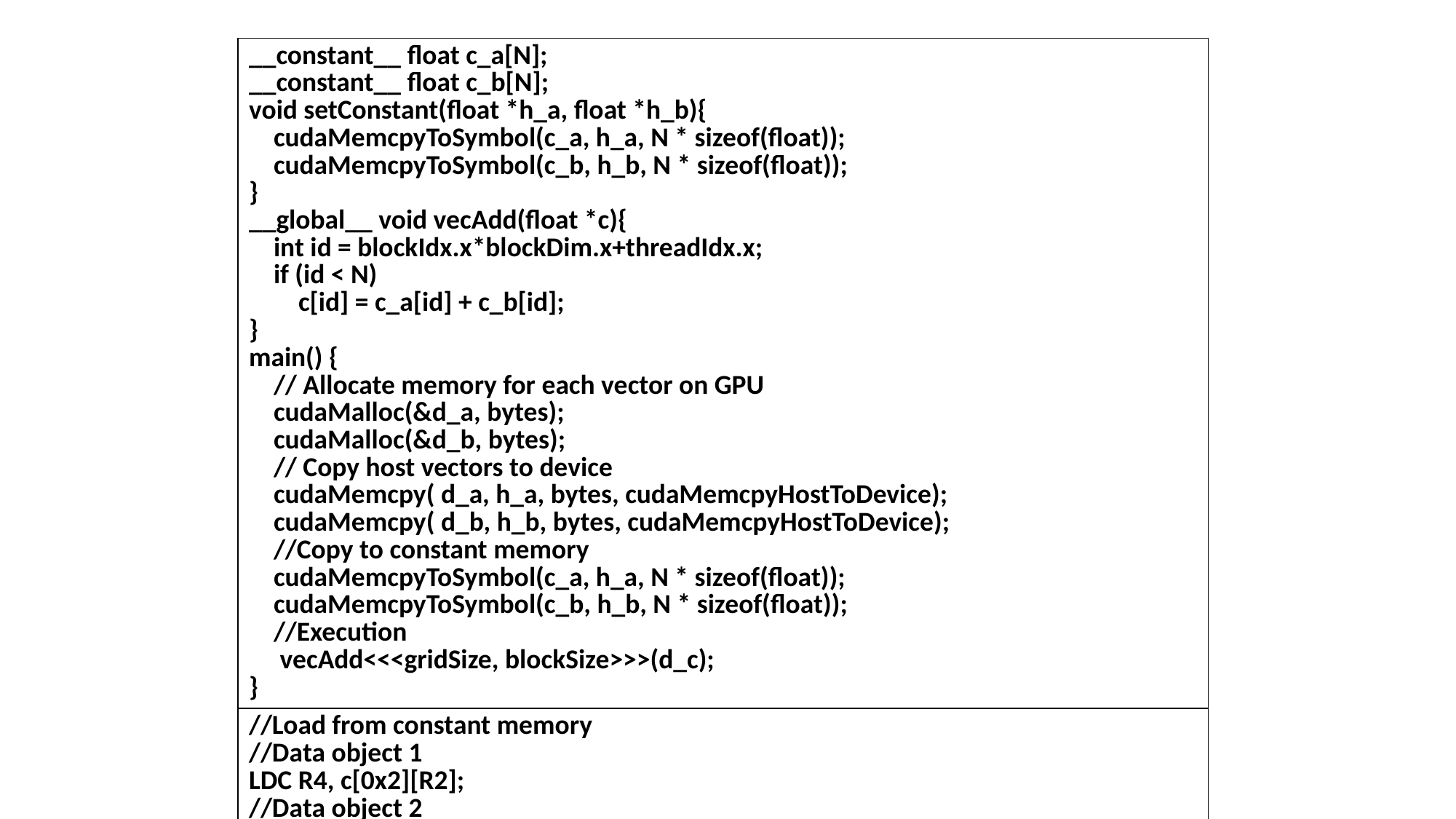

| \_\_constant\_\_ float c\_a[N]; \_\_constant\_\_ float c\_b[N]; void setConstant(float \*h\_a, float \*h\_b){ cudaMemcpyToSymbol(c\_a, h\_a, N \* sizeof(float)); cudaMemcpyToSymbol(c\_b, h\_b, N \* sizeof(float)); } \_\_global\_\_ void vecAdd(float \*c){ int id = blockIdx.x\*blockDim.x+threadIdx.x; if (id < N) c[id] = c\_a[id] + c\_b[id]; } main() { // Allocate memory for each vector on GPU cudaMalloc(&d\_a, bytes); cudaMalloc(&d\_b, bytes); // Copy host vectors to device cudaMemcpy( d\_a, h\_a, bytes, cudaMemcpyHostToDevice); cudaMemcpy( d\_b, h\_b, bytes, cudaMemcpyHostToDevice); //Copy to constant memory cudaMemcpyToSymbol(c\_a, h\_a, N \* sizeof(float)); cudaMemcpyToSymbol(c\_b, h\_b, N \* sizeof(float)); //Execution vecAdd<<<gridSize, blockSize>>>(d\_c); } |
| --- |
| //Load from constant memory //Data object 1 LDC R4, c[0x2][R2]; //Data object 2 LDC R5, c[0x2][R2+0x1000]; |